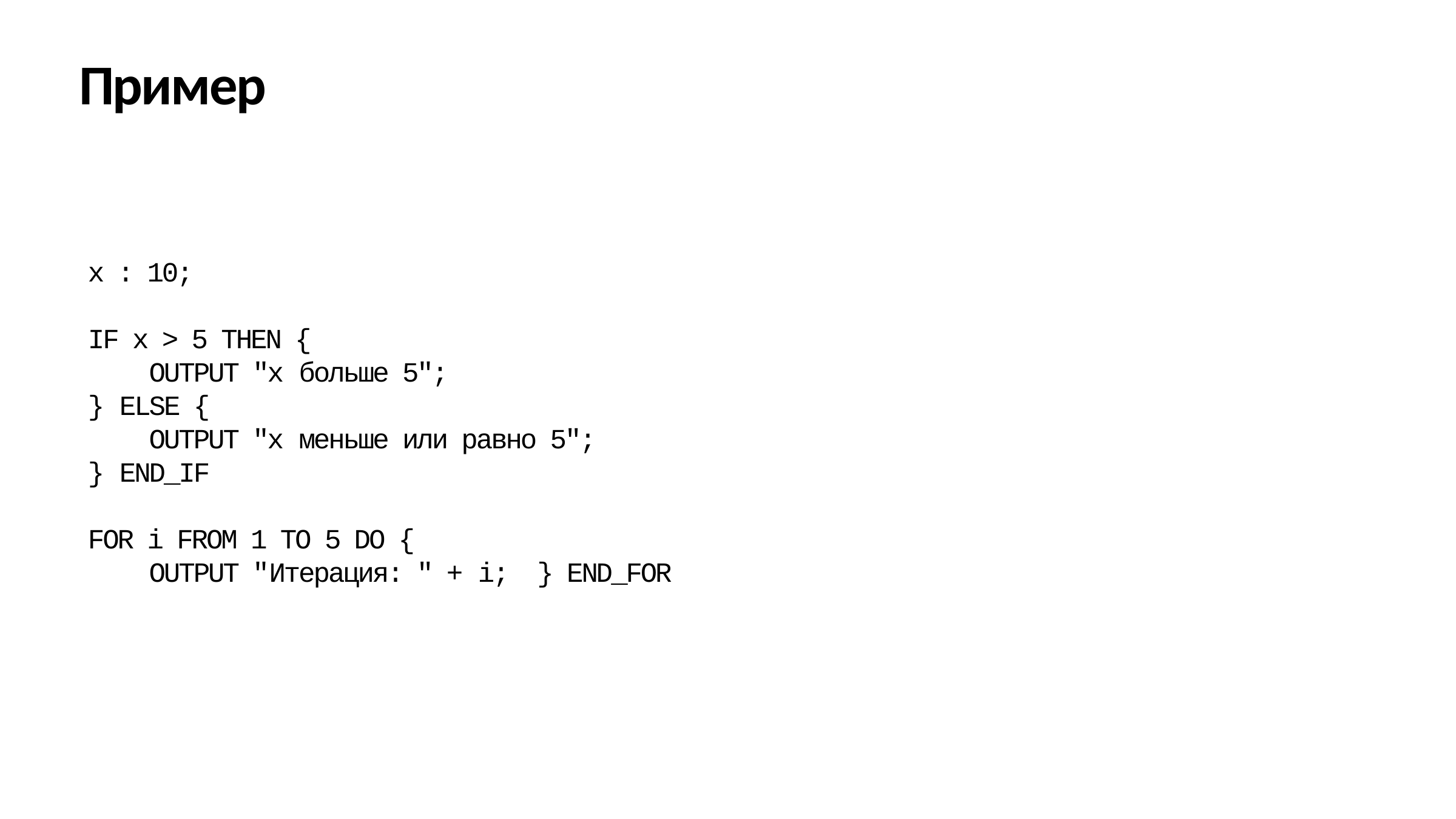

Пример
x : 10;
IF x > 5 THEN {
    OUTPUT "x больше 5";
} ELSE {
    OUTPUT "x меньше или равно 5";
} END_IF
FOR i FROM 1 TO 5 DO {
    OUTPUT "Итерация: " + i;  } END_FOR